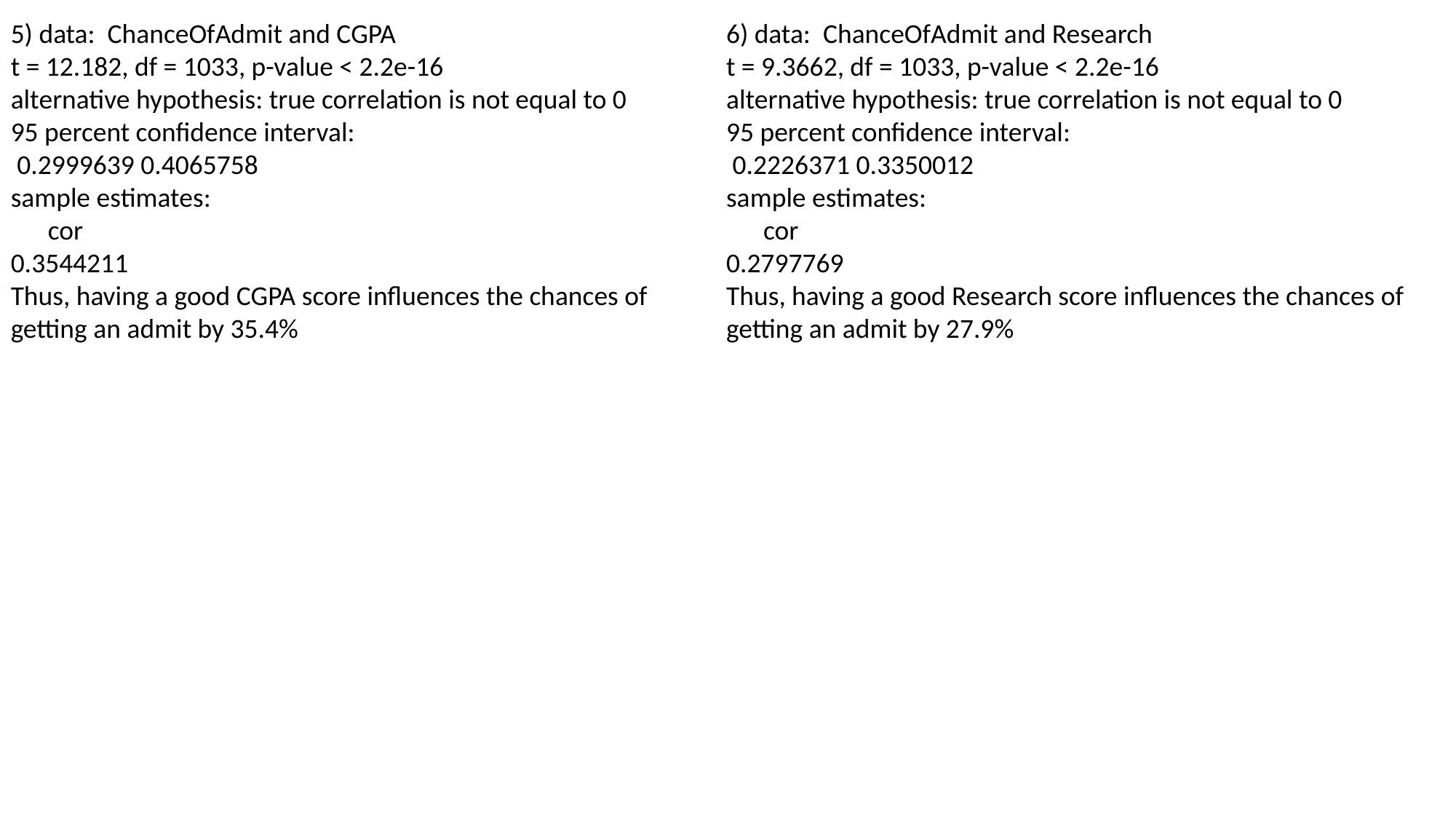

5) data:  ChanceOfAdmit and CGPA
t = 12.182, df = 1033, p-value < 2.2e-16
alternative hypothesis: true correlation is not equal to 0
95 percent confidence interval:
 0.2999639 0.4065758
sample estimates:
      cor
0.3544211
Thus, having a good CGPA score influences the chances of getting an admit by 35.4%

6) data:  ChanceOfAdmit and Research
t = 9.3662, df = 1033, p-value < 2.2e-16
alternative hypothesis: true correlation is not equal to 0
95 percent confidence interval:
 0.2226371 0.3350012
sample estimates:
      cor
0.2797769
Thus, having a good Research score influences the chances of getting an admit by 27.9%